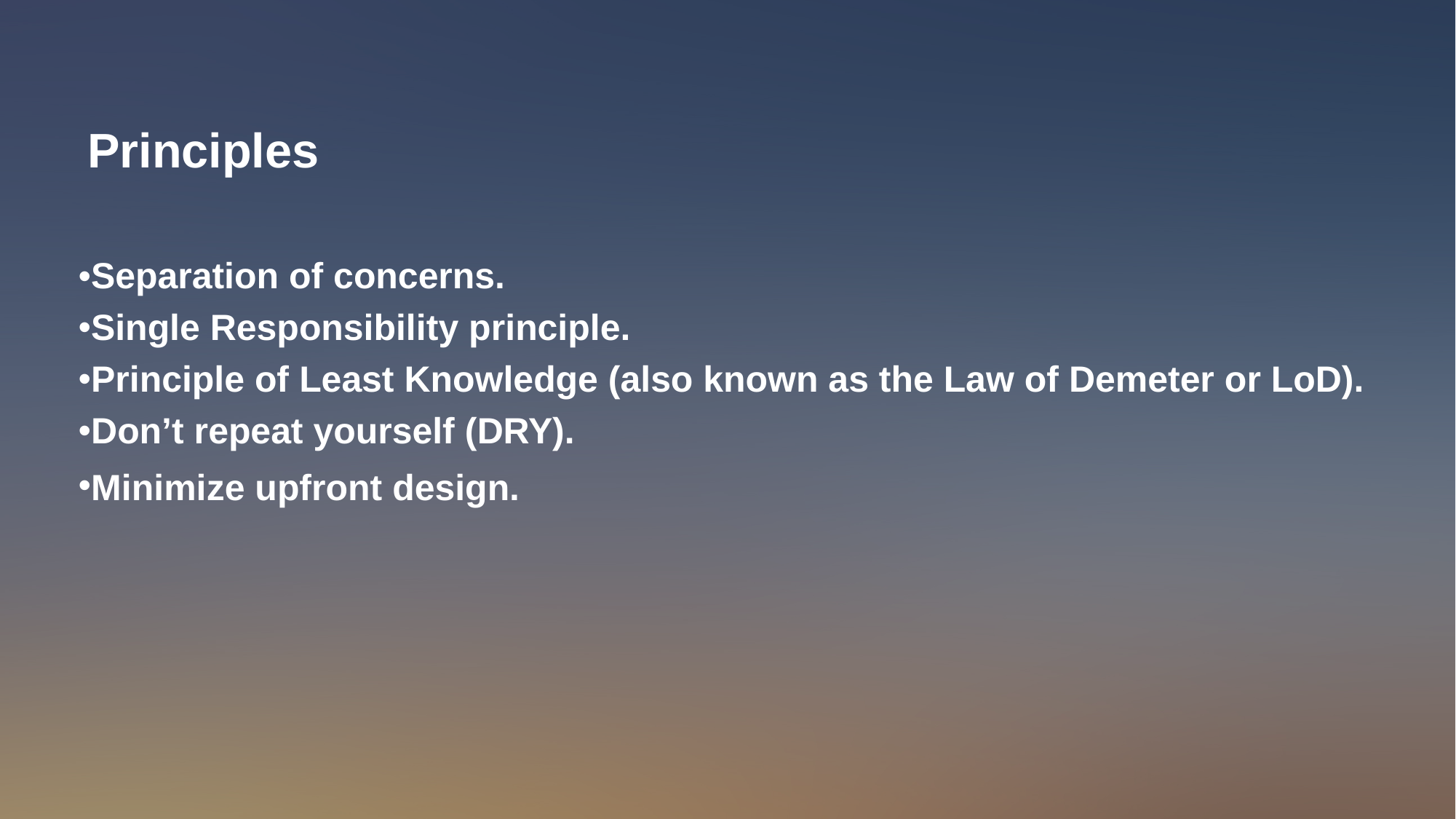

Principles
Separation of concerns.
Single Responsibility principle.
Principle of Least Knowledge (also known as the Law of Demeter or LoD).
Don’t repeat yourself (DRY).
Minimize upfront design.